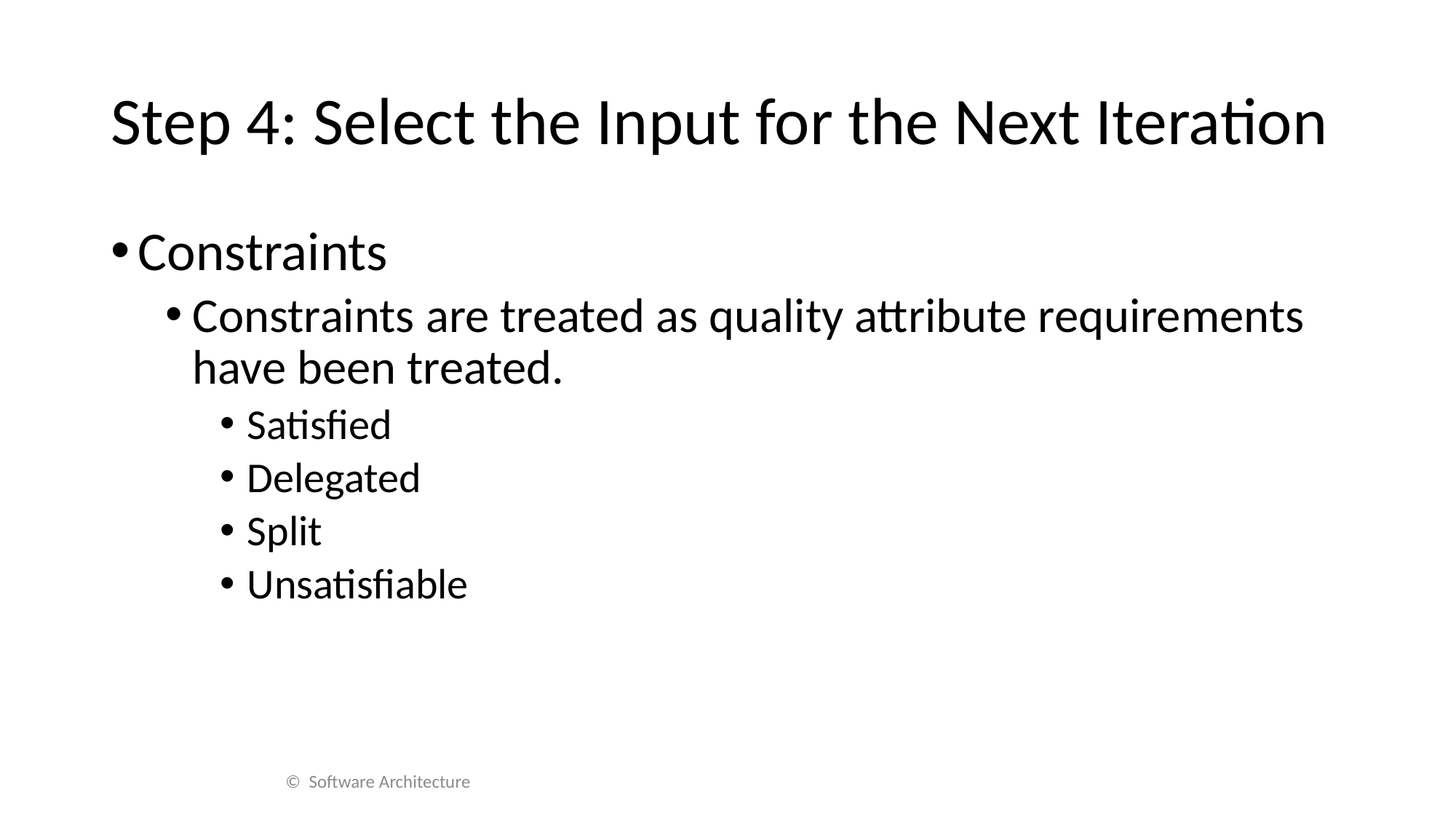

# Step 4: Select the Input for the Next Iteration
Constraints
Constraints are treated as quality attribute requirements have been treated.
Satisfied
Delegated
Split
Unsatisfiable
©  Software Architecture